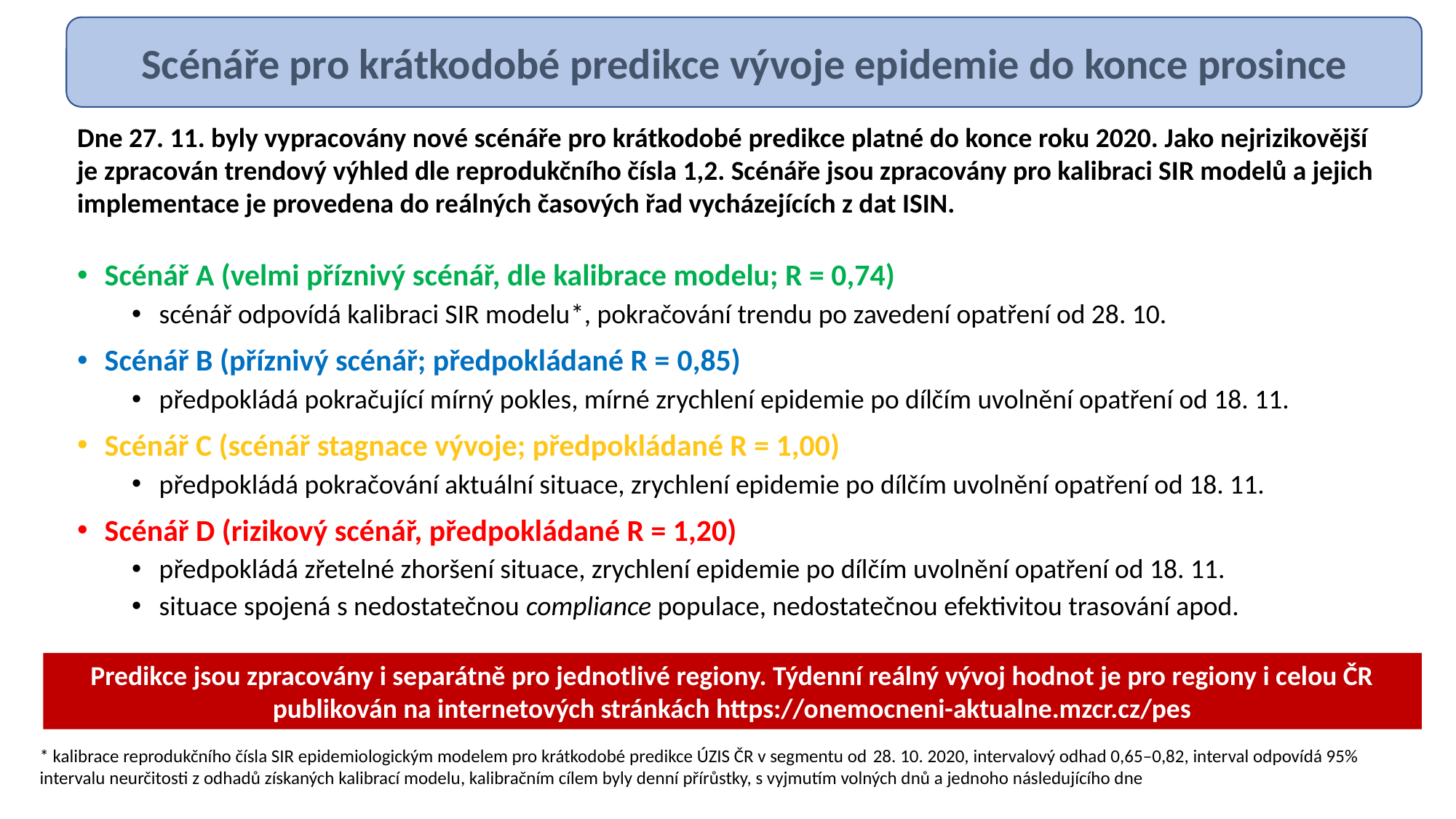

Scénáře pro krátkodobé predikce vývoje epidemie do konce prosince
Dne 27. 11. byly vypracovány nové scénáře pro krátkodobé predikce platné do konce roku 2020. Jako nejrizikovější je zpracován trendový výhled dle reprodukčního čísla 1,2. Scénáře jsou zpracovány pro kalibraci SIR modelů a jejich implementace je provedena do reálných časových řad vycházejících z dat ISIN.
Scénář A (velmi příznivý scénář, dle kalibrace modelu; R = 0,74)
scénář odpovídá kalibraci SIR modelu*, pokračování trendu po zavedení opatření od 28. 10.
Scénář B (příznivý scénář; předpokládané R = 0,85)
předpokládá pokračující mírný pokles, mírné zrychlení epidemie po dílčím uvolnění opatření od 18. 11.
Scénář C (scénář stagnace vývoje; předpokládané R = 1,00)
předpokládá pokračování aktuální situace, zrychlení epidemie po dílčím uvolnění opatření od 18. 11.
Scénář D (rizikový scénář, předpokládané R = 1,20)
předpokládá zřetelné zhoršení situace, zrychlení epidemie po dílčím uvolnění opatření od 18. 11.
situace spojená s nedostatečnou compliance populace, nedostatečnou efektivitou trasování apod.

Predikce jsou zpracovány i separátně pro jednotlivé regiony. Týdenní reálný vývoj hodnot je pro regiony i celou ČR publikován na internetových stránkách https://onemocneni-aktualne.mzcr.cz/pes
* kalibrace reprodukčního čísla SIR epidemiologickým modelem pro krátkodobé predikce ÚZIS ČR v segmentu od 28. 10. 2020, intervalový odhad 0,65–0,82, interval odpovídá 95% intervalu neurčitosti z odhadů získaných kalibrací modelu, kalibračním cílem byly denní přírůstky, s vyjmutím volných dnů a jednoho následujícího dne